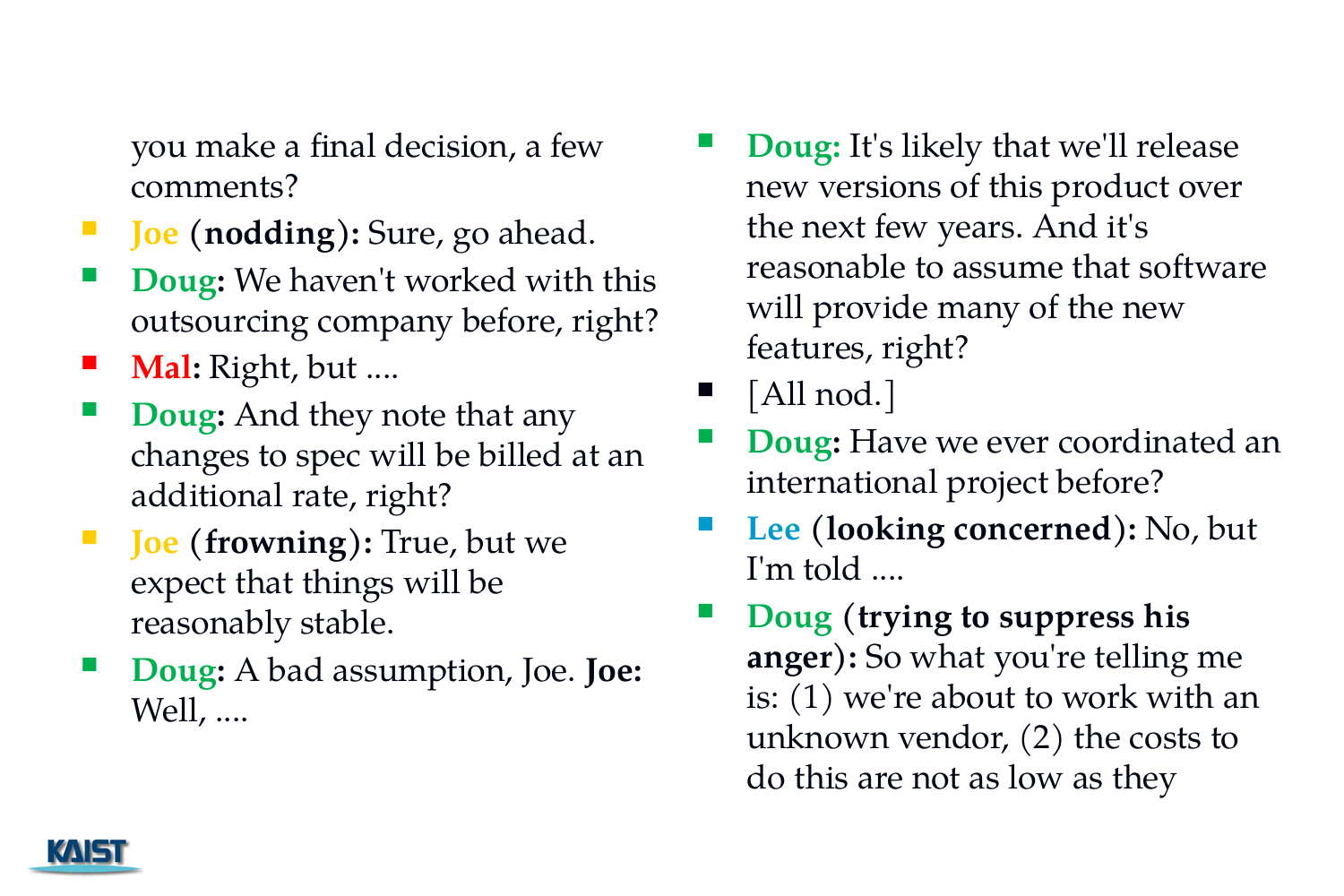

#
	you make a final decision, a few comments?
Joe (nodding): Sure, go ahead.
Doug: We haven't worked with this outsourcing company before, right?
Mal: Right, but ....
Doug: And they note that any changes to spec will be billed at an additional rate, right?
Joe (frowning): True, but we expect that things will be reasonably stable.
Doug: A bad assumption, Joe. Joe: Well, ....

Doug: It's likely that we'll release new versions of this product over the next few years. And it's reasonable to assume that software will provide many of the new features, right?
[All nod.]
Doug: Have we ever coordinated an international project before?
Lee (looking concerned): No, but I'm told ....
Doug (trying to suppress his anger): So what you're telling me is: (1) we're about to work with an unknown vendor, (2) the costs to do this are not as low as they
148